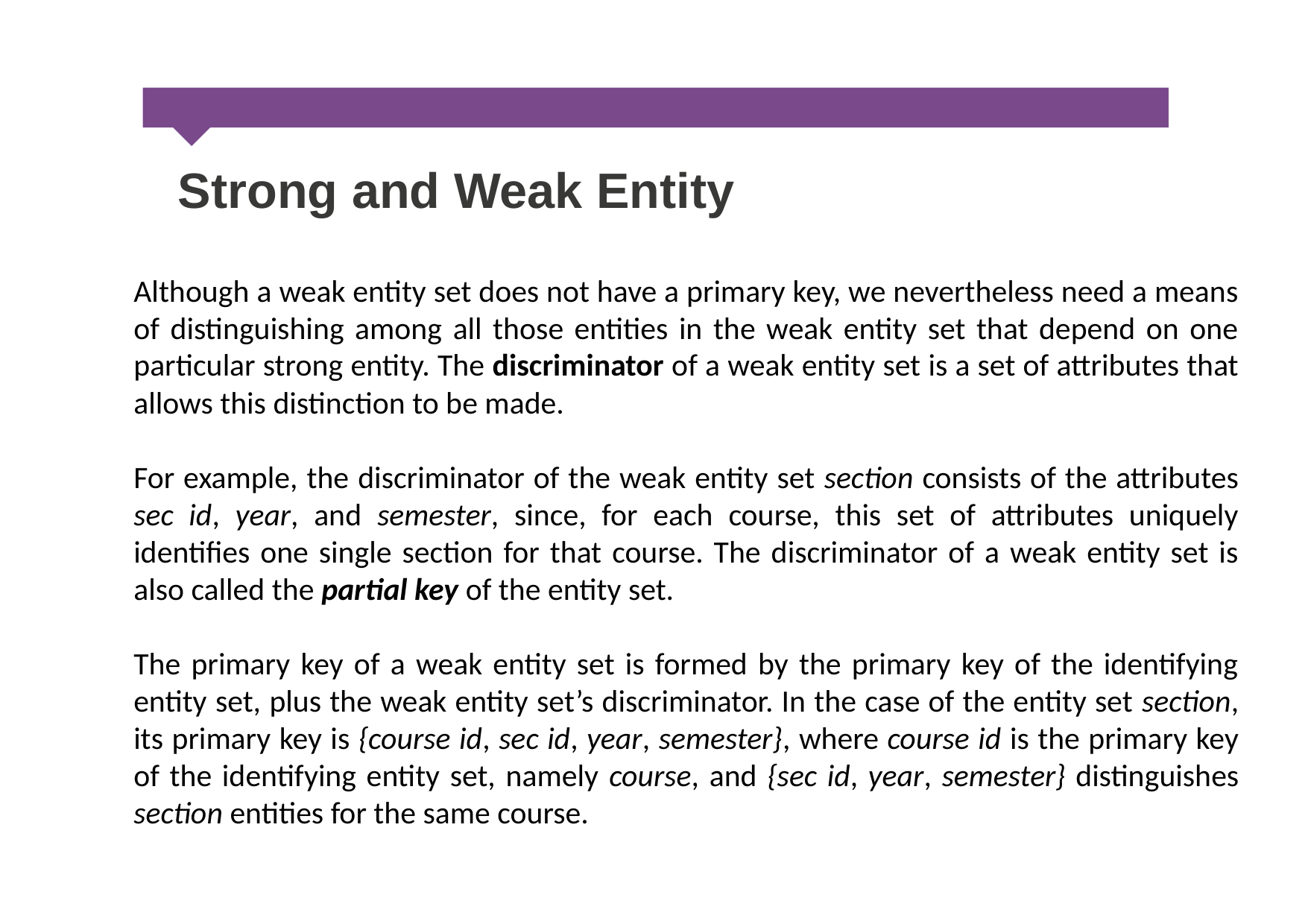

Strong and Weak Entity
Although a weak entity set does not have a primary key, we nevertheless need a means of distinguishing among all those entities in the weak entity set that depend on one particular strong entity. The discriminator of a weak entity set is a set of attributes that allows this distinction to be made.

For example, the discriminator of the weak entity set section consists of the attributes sec id, year, and semester, since, for each course, this set of attributes uniquely identifies one single section for that course. The discriminator of a weak entity set is also called the partial key of the entity set.
The primary key of a weak entity set is formed by the primary key of the identifying entity set, plus the weak entity set’s discriminator. In the case of the entity set section, its primary key is {course id, sec id, year, semester}, where course id is the primary key of the identifying entity set, namely course, and {sec id, year, semester} distinguishes section entities for the same course.